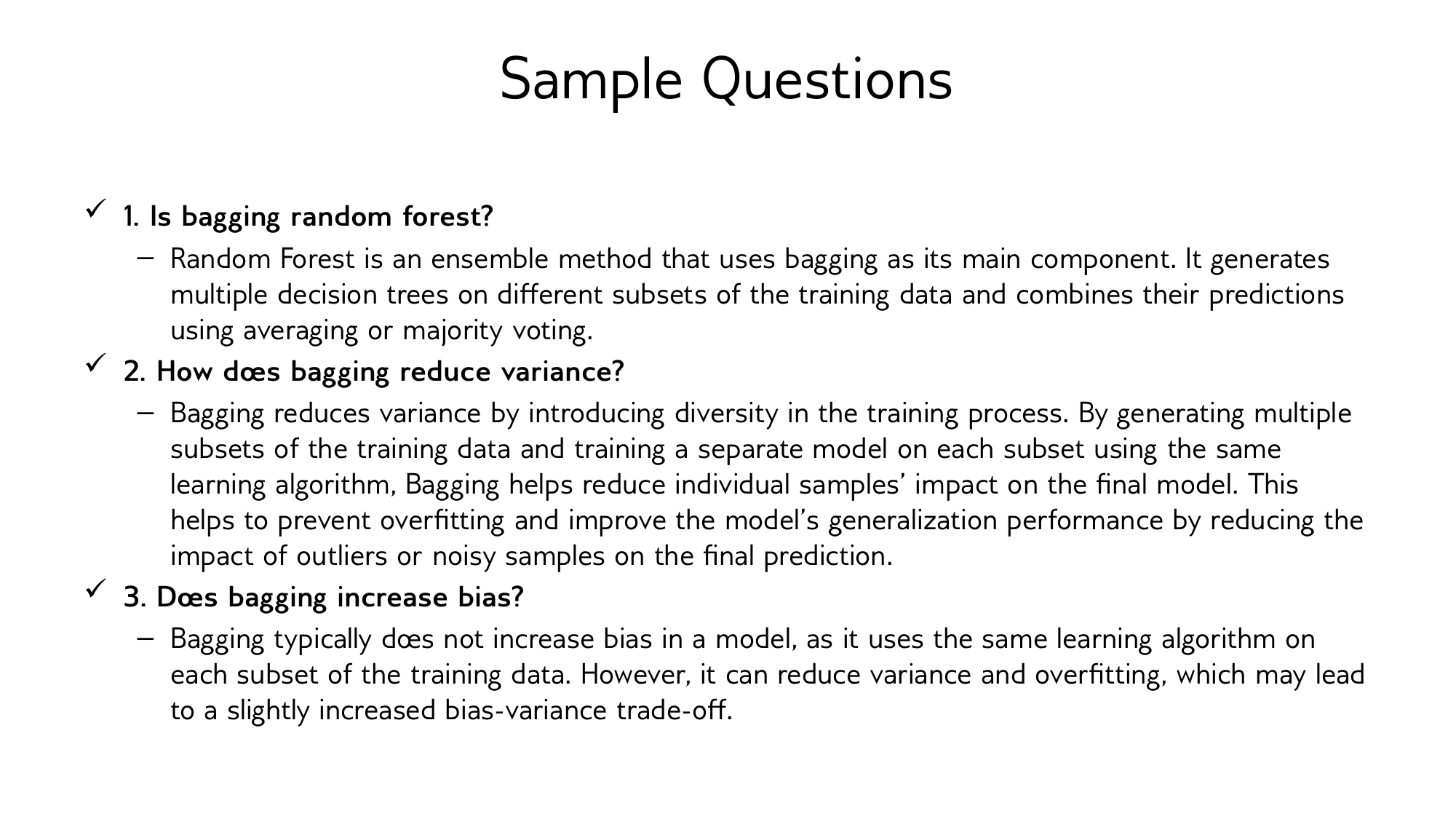

# Sample Questions
1. Is bagging random forest?
Random Forest is an ensemble method that uses bagging as its main component. It generates multiple decision trees on different subsets of the training data and combines their predictions using averaging or majority voting.
2. How does bagging reduce variance?
Bagging reduces variance by introducing diversity in the training process. By generating multiple subsets of the training data and training a separate model on each subset using the same learning algorithm, Bagging helps reduce individual samples’ impact on the final model. This helps to prevent overfitting and improve the model’s generalization performance by reducing the impact of outliers or noisy samples on the final prediction.
3. Does bagging increase bias?
Bagging typically does not increase bias in a model, as it uses the same learning algorithm on each subset of the training data. However, it can reduce variance and overfitting, which may lead to a slightly increased bias-variance trade-off.